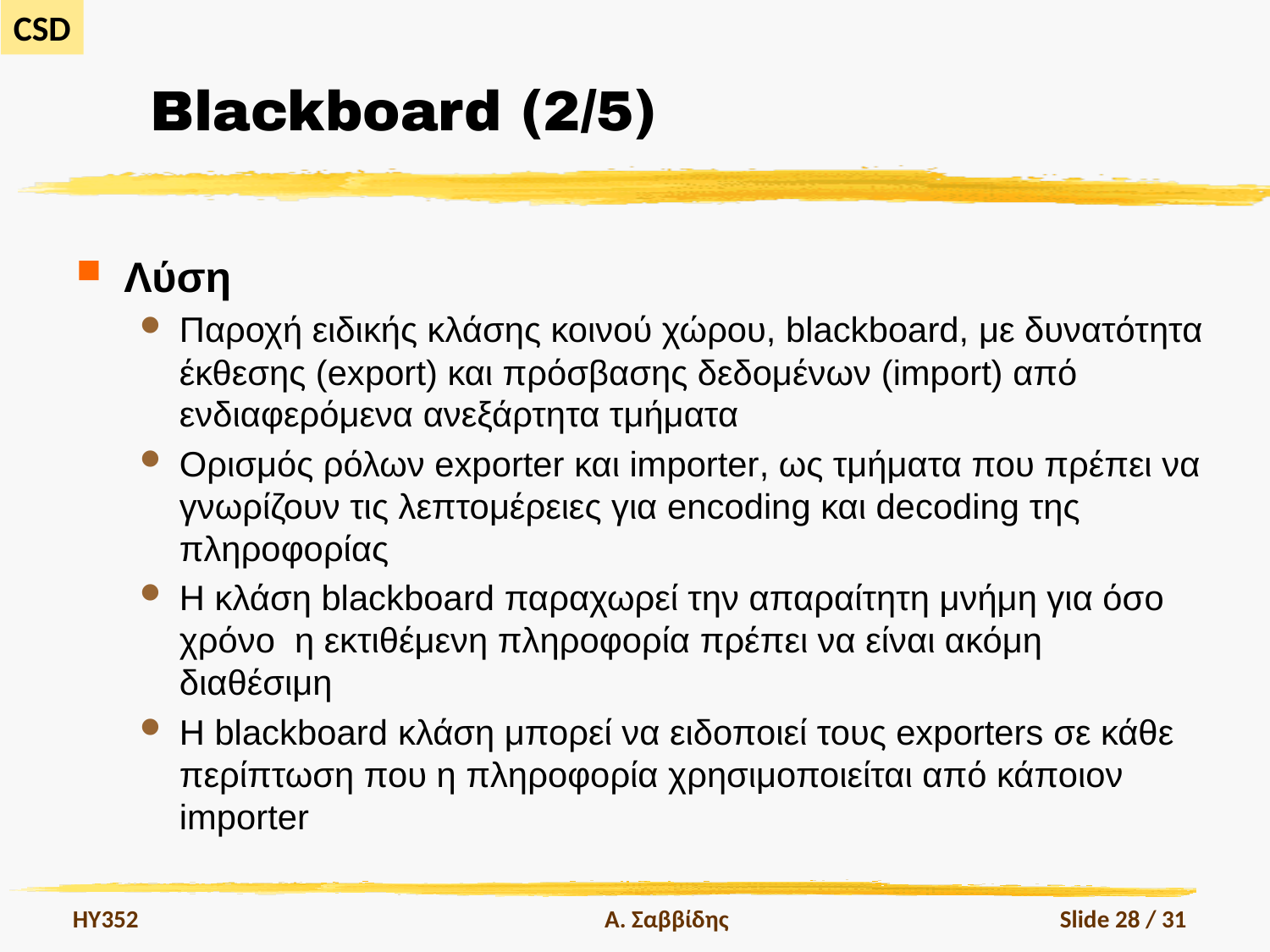

# Blackboard (2/5)
Λύση
Παροχή ειδικής κλάσης κοινού χώρου, blackboard, με δυνατότητα έκθεσης (export) και πρόσβασης δεδομένων (import) από ενδιαφερόμενα ανεξάρτητα τμήματα
Ορισμός ρόλων exporter και importer, ως τμήματα που πρέπει να γνωρίζουν τις λεπτομέρειες για encoding και decoding της πληροφορίας
Η κλάση blackboard παραχωρεί την απαραίτητη μνήμη για όσο χρόνο  η εκτιθέμενη πληροφορία πρέπει να είναι ακόμη διαθέσιμη
Η blackboard κλάση μπορεί να ειδοποιεί τους exporters σε κάθε περίπτωση που η πληροφορία χρησιμοποιείται από κάποιον importer
HY352
Α. Σαββίδης
Slide 28 / 31